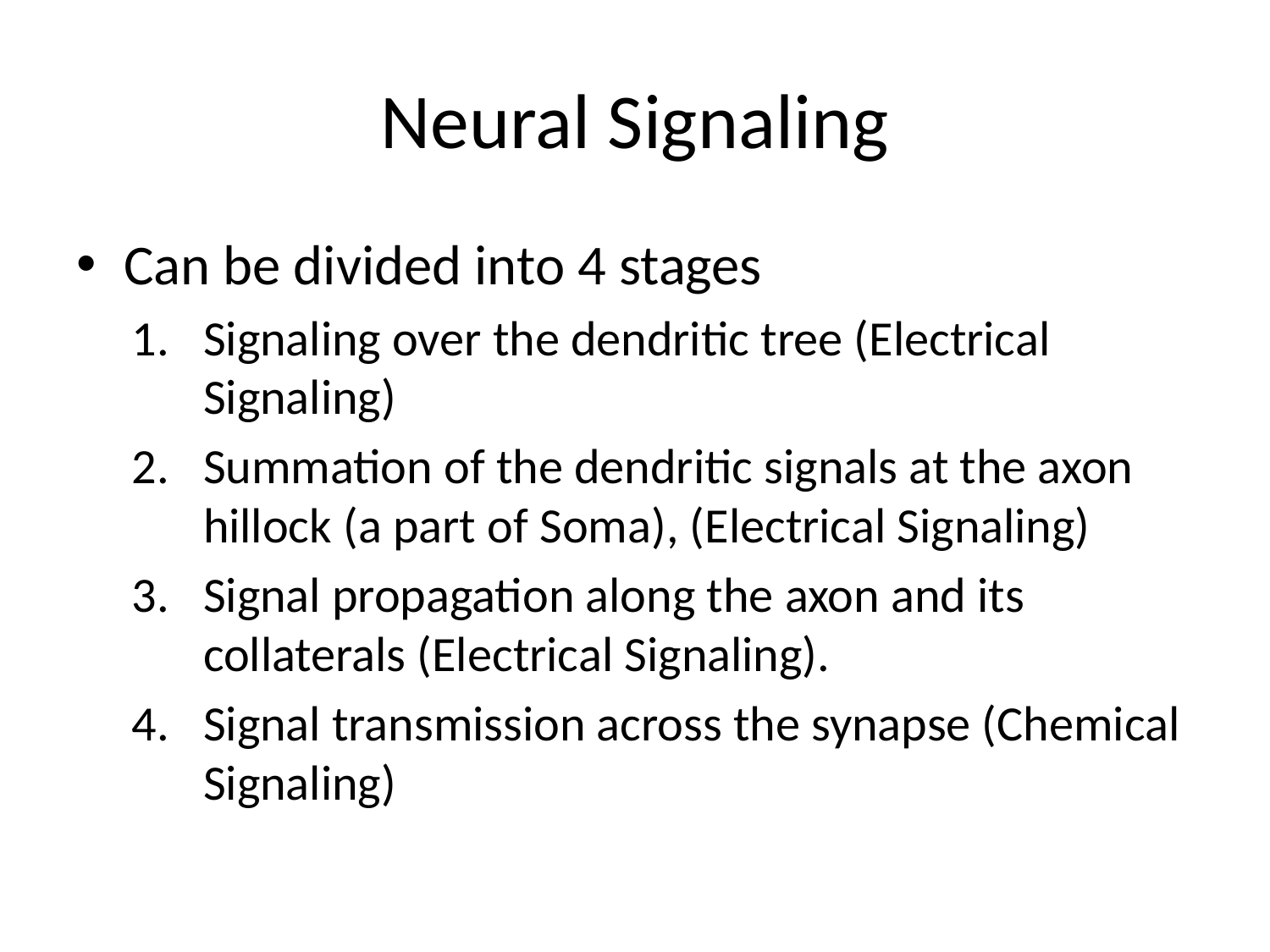

# Neural Signaling
Can be divided into 4 stages
Signaling over the dendritic tree (Electrical Signaling)
Summation of the dendritic signals at the axon hillock (a part of Soma), (Electrical Signaling)
Signal propagation along the axon and its collaterals (Electrical Signaling).
Signal transmission across the synapse (Chemical Signaling)